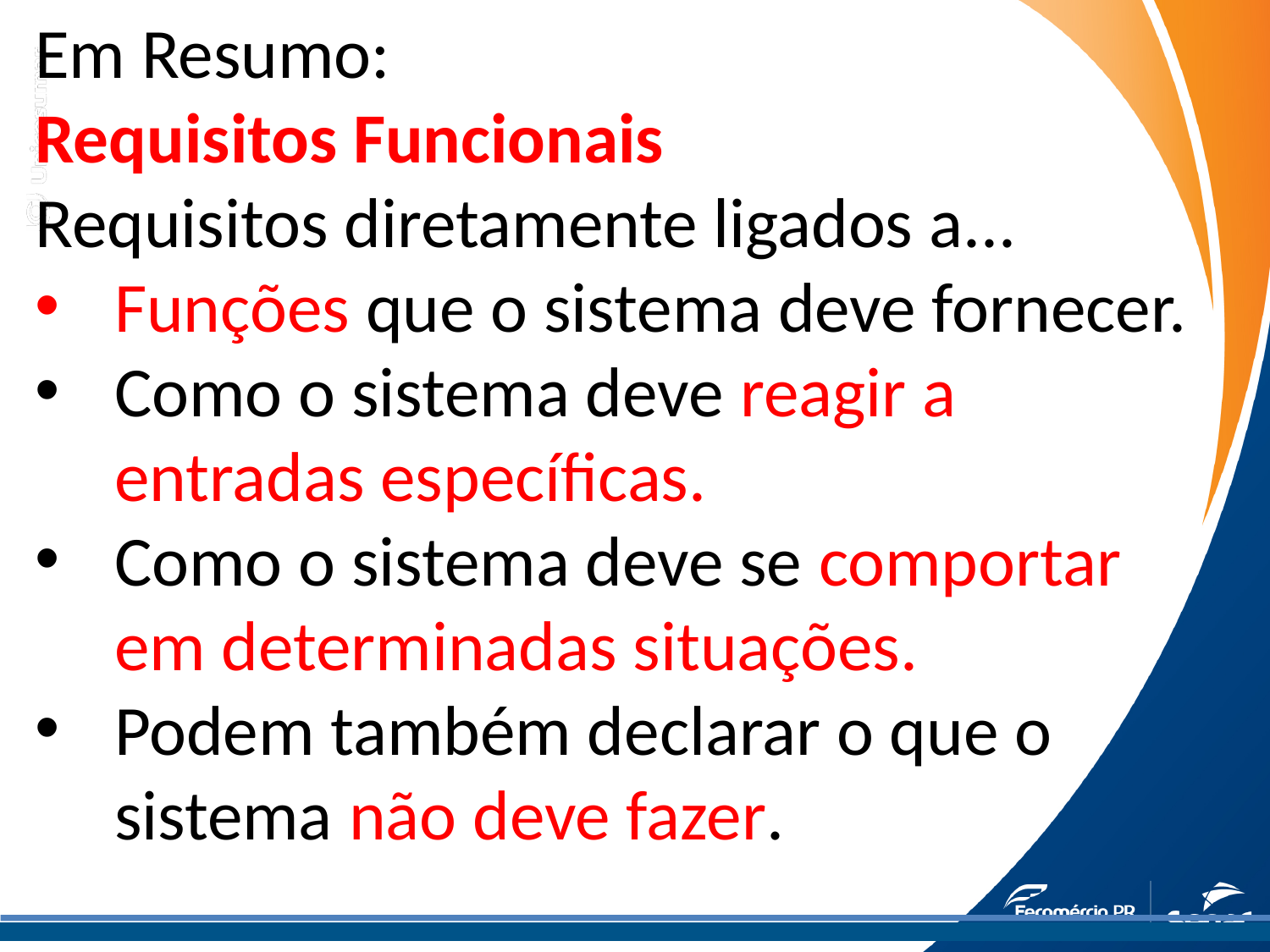

Em Resumo:
Requisitos Funcionais
Requisitos diretamente ligados a...
Funções que o sistema deve fornecer.
Como o sistema deve reagir a entradas específicas.
Como o sistema deve se comportar em determinadas situações.
Podem também declarar o que o sistema não deve fazer.